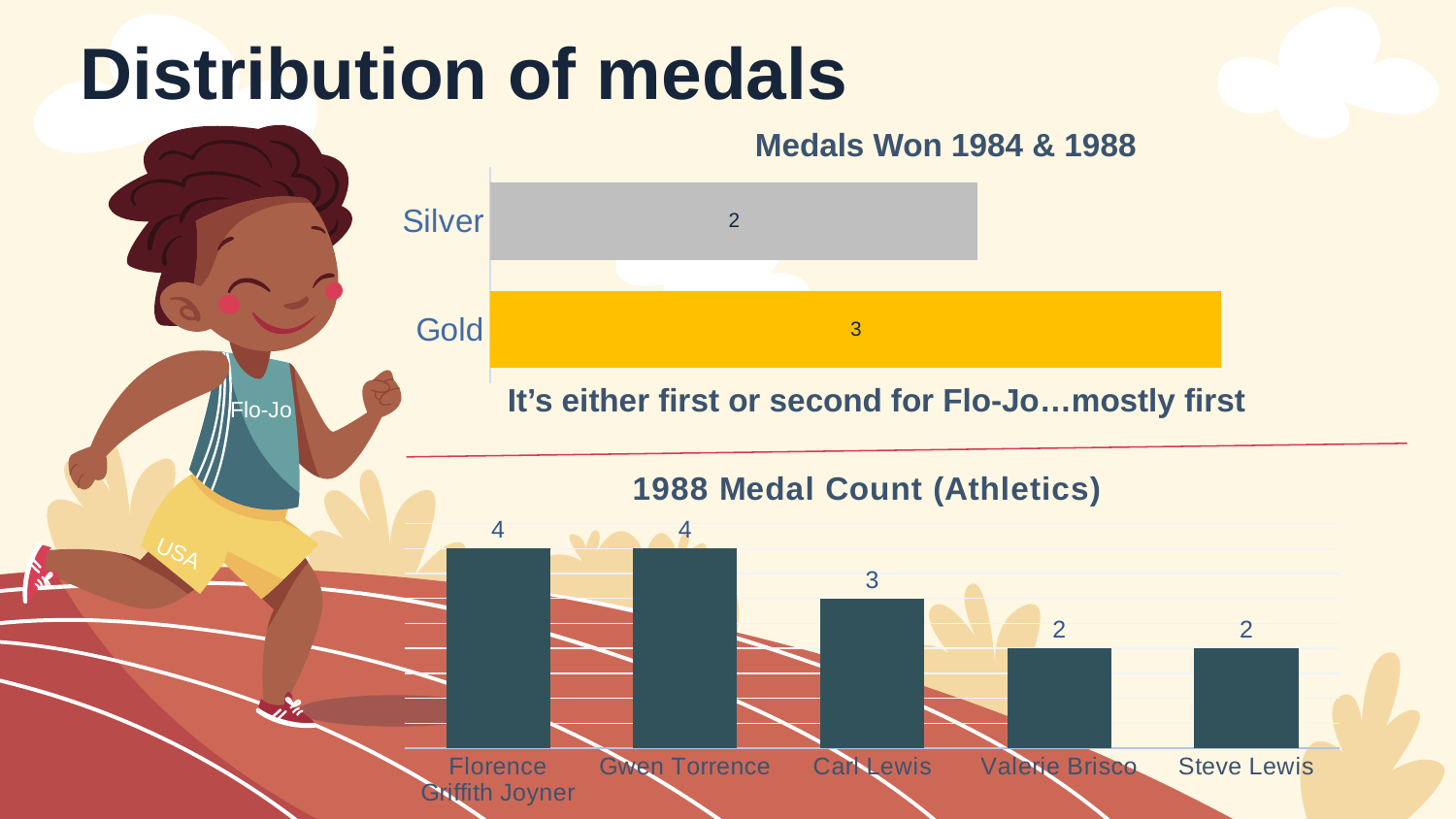

# Distribution of medals
Medals Won 1984 & 1988

### Chart

| Category | Total |
|---|---|
| Gold | 3.0 |
| Silver | 2.0 |
It’s either first or second for Flo-Jo…mostly first
Flo-Jo

### Chart: 1988 Medal Count (Athletics)

| Category | Total |
|---|---|
| Florence Griffith Joyner | 4.0 |
| Gwen Torrence | 4.0 |
| Carl Lewis | 3.0 |
| Valerie Brisco | 2.0 |
| Steve Lewis | 2.0 |
USA